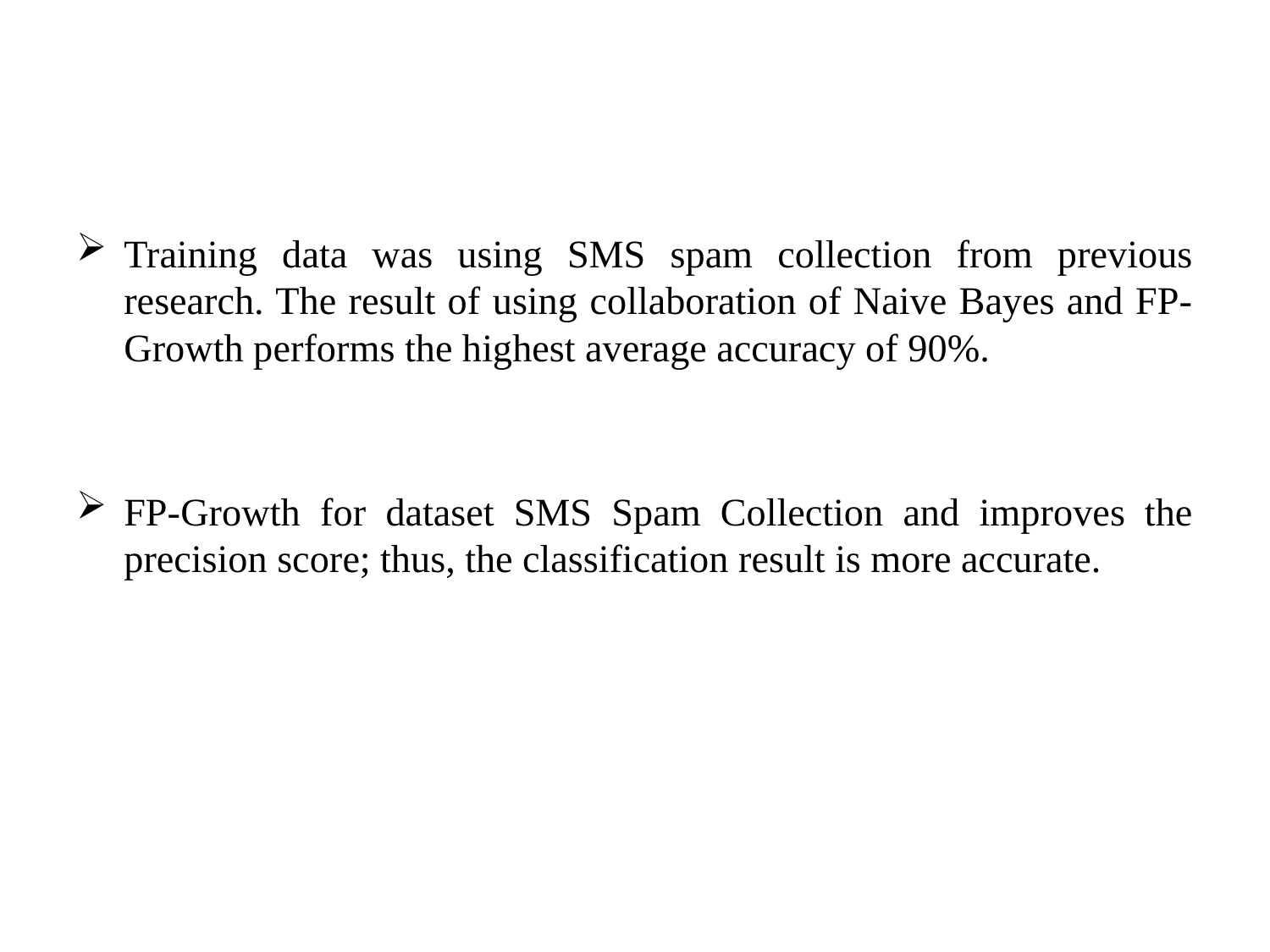

Training data was using SMS spam collection from previous research. The result of using collaboration of Naive Bayes and FP-Growth performs the highest average accuracy of 90%.

FP-Growth for dataset SMS Spam Collection and improves the precision score; thus, the classification result is more accurate.